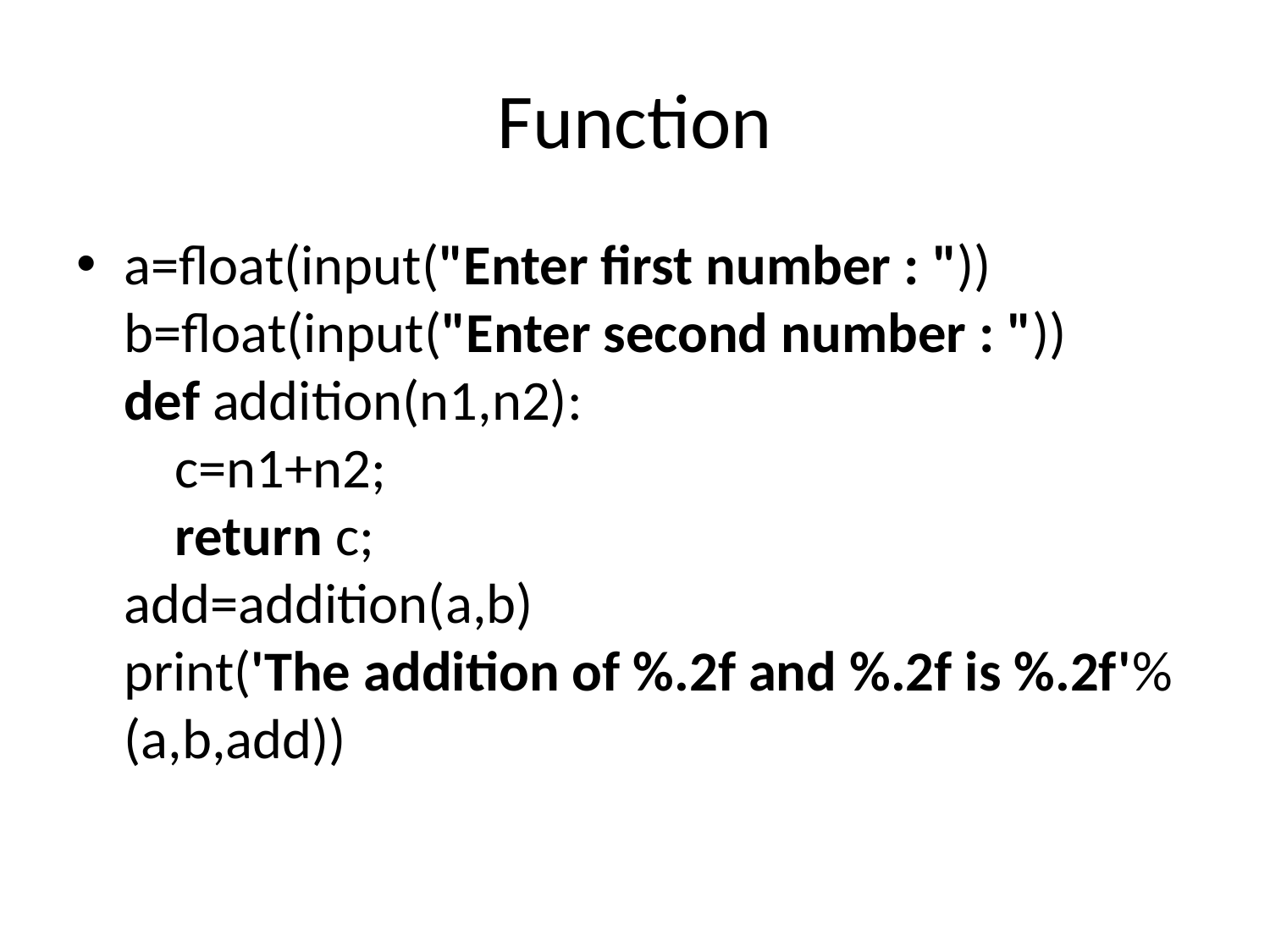

# Function
a=float(input("Enter first number : "))
b=float(input("Enter second number : "))
def addition(n1,n2):
    c=n1+n2;
    return c;
add=addition(a,b)
print('The addition of %.2f and %.2f is %.2f'%(a,b,add))